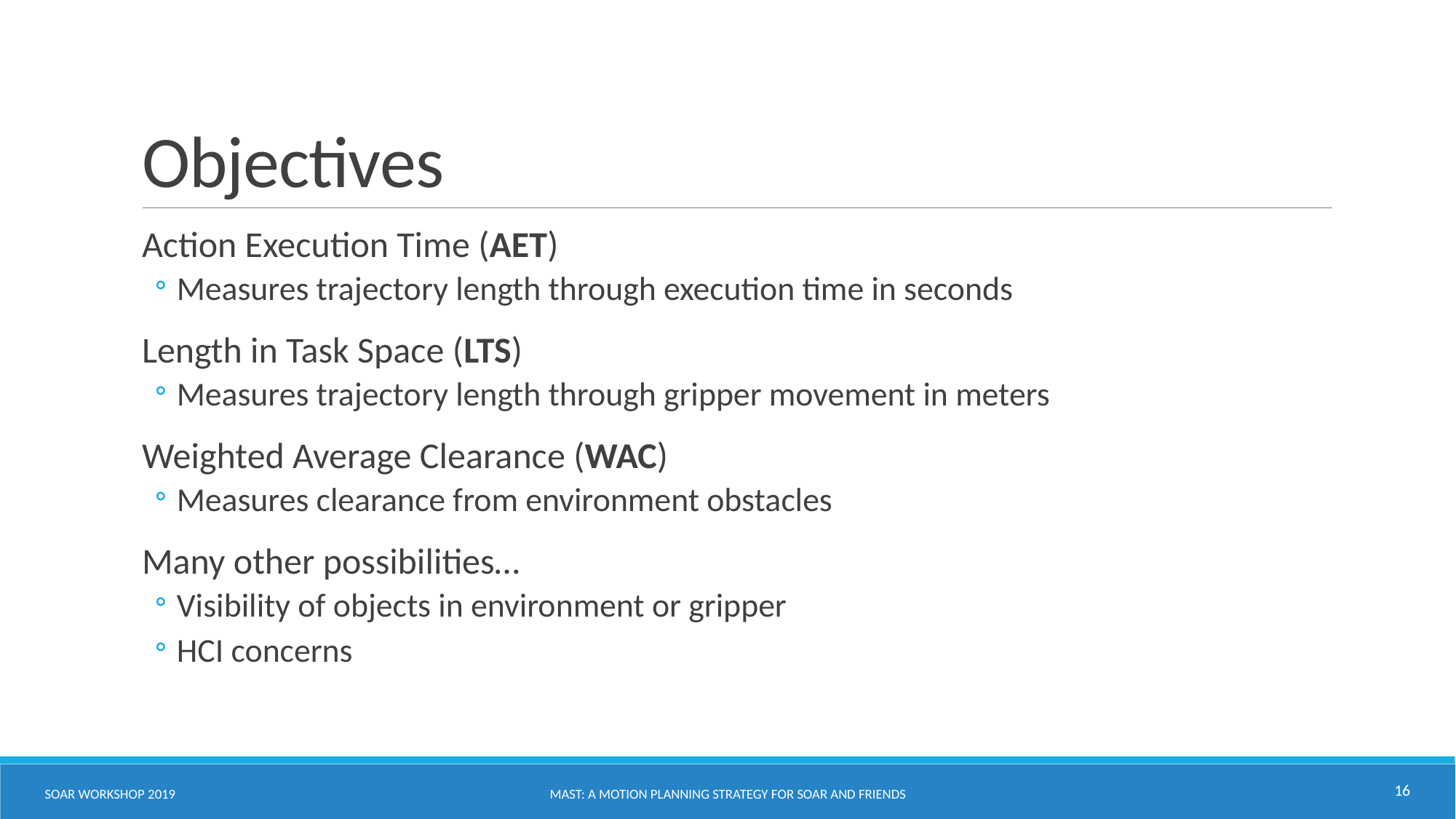

# Objectives
Action Execution Time (AET)
Measures trajectory length through execution time in seconds
Length in Task Space (LTS)
Measures trajectory length through gripper movement in meters
Weighted Average Clearance (WAC)
Measures clearance from environment obstacles
Many other possibilities…
Visibility of objects in environment or gripper
HCI concerns
16
SOAR WORKSHOP 2019
Mast: a Motion Planning strategy for Soar and Friends